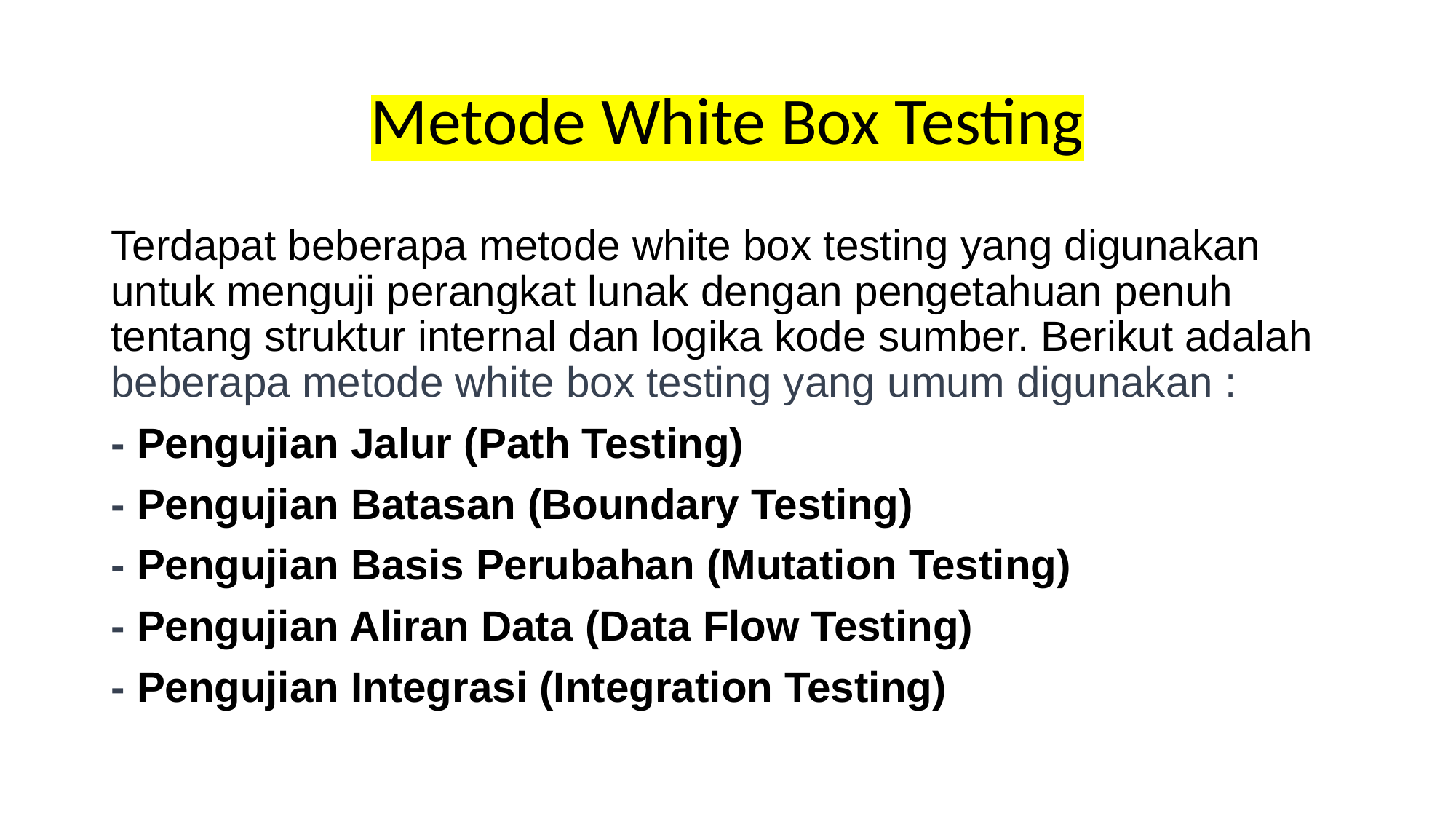

# Metode White Box Testing
Terdapat beberapa metode white box testing yang digunakan untuk menguji perangkat lunak dengan pengetahuan penuh tentang struktur internal dan logika kode sumber. Berikut adalah beberapa metode white box testing yang umum digunakan :
- Pengujian Jalur (Path Testing)
- Pengujian Batasan (Boundary Testing)
- Pengujian Basis Perubahan (Mutation Testing)
- Pengujian Aliran Data (Data Flow Testing)
- Pengujian Integrasi (Integration Testing)